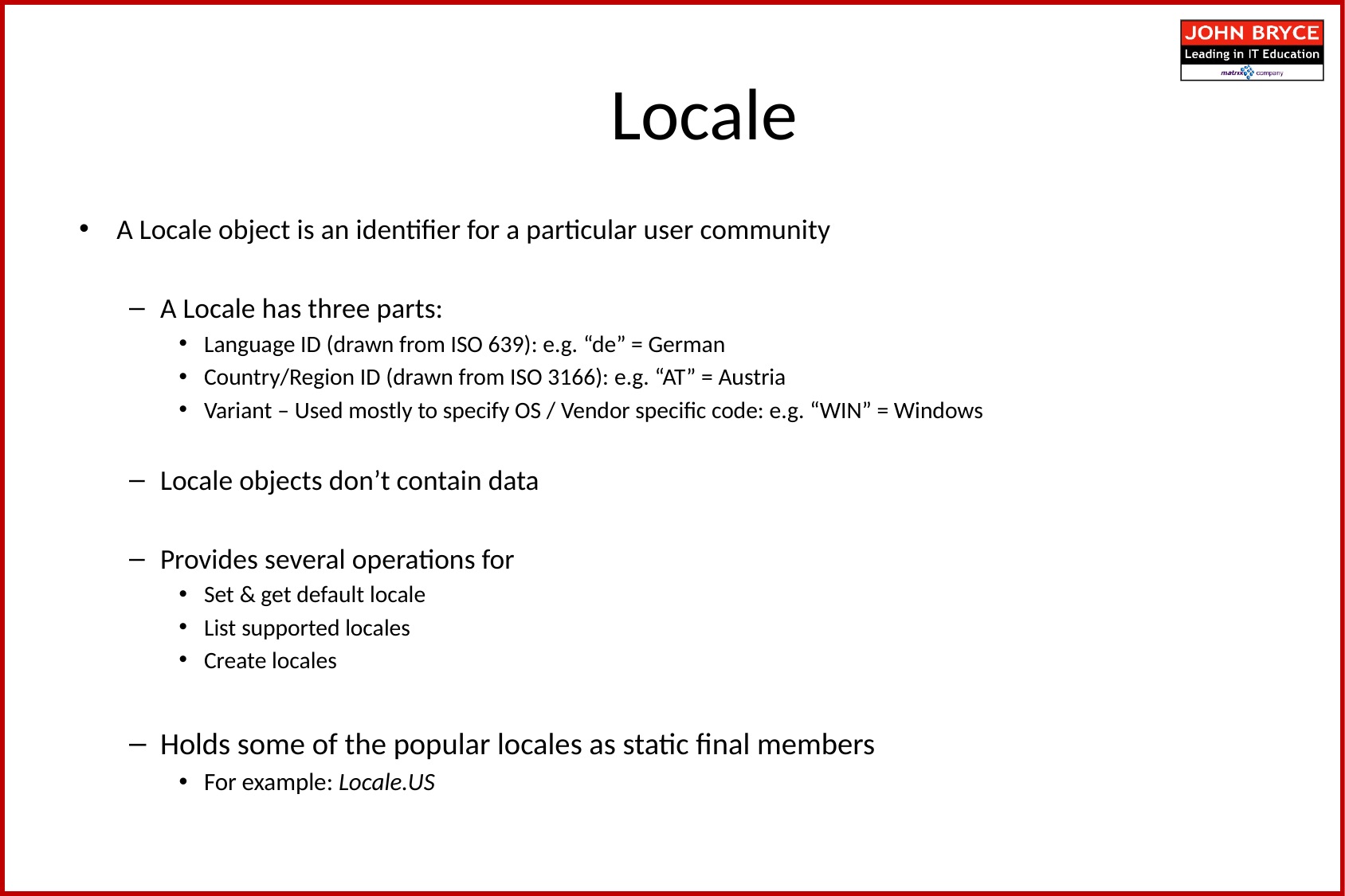

Locale

A Locale object is an identifier for a particular user community

A Locale has three parts:
Language ID (drawn from ISO 639): e.g. “de” = German
Country/Region ID (drawn from ISO 3166): e.g. “AT” = Austria
Variant – Used mostly to specify OS / Vendor specific code: e.g. “WIN” = Windows

Locale objects don’t contain data

Provides several operations for
Set & get default locale
List supported locales
Create locales

Holds some of the popular locales as static final members
For example: Locale.US